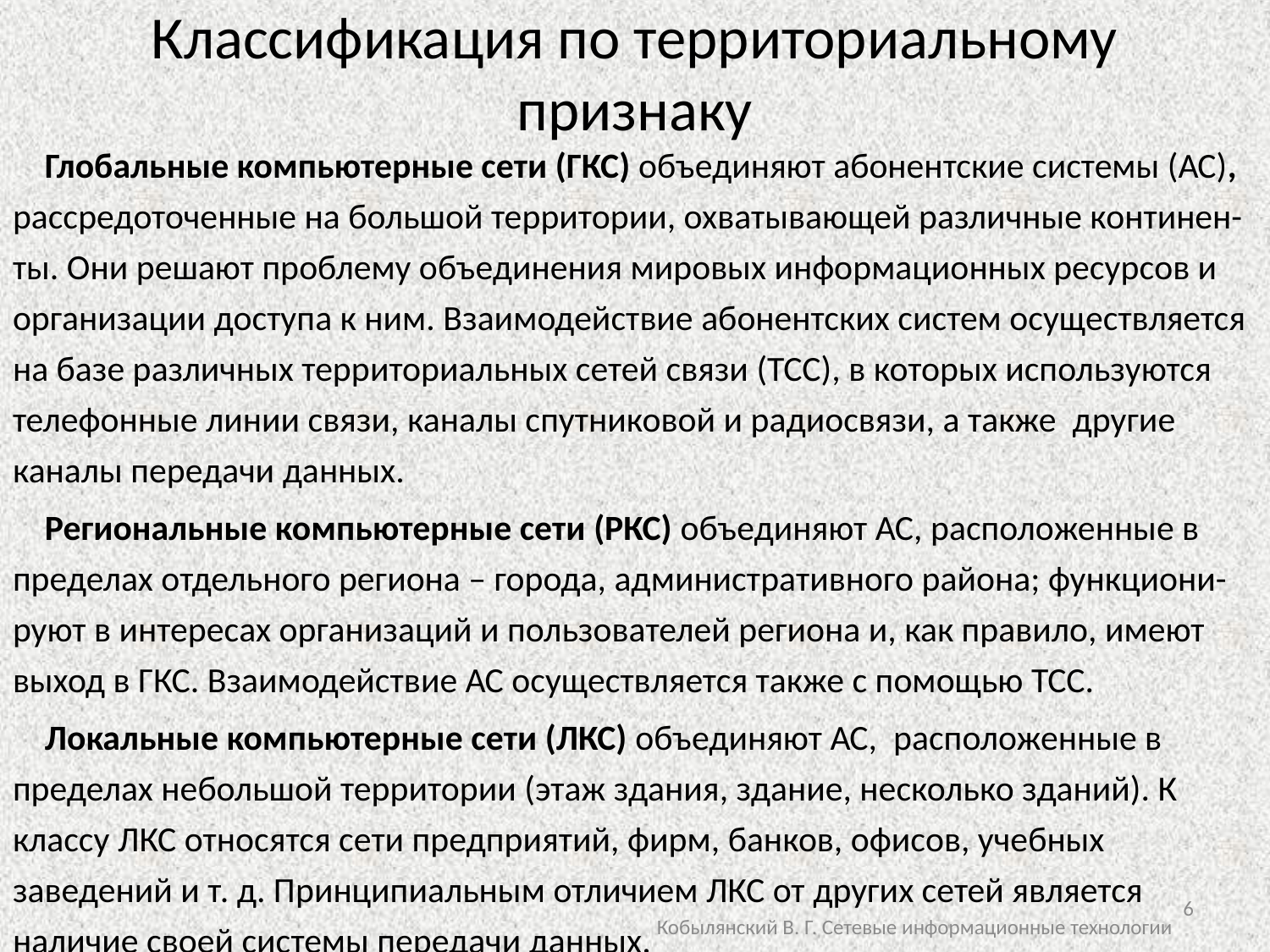

# Классификация по территориальному признаку
    Глобальные компьютерные сети (ГКС) объединяют абонентские системы (АС), рассредоточенные на большой территории, охватывающей различные континен-ты. Они решают проблему объединения мировых информационных ресурсов и организации доступа к ним. Взаимодействие абонентских систем осуществляется на базе различных территориальных сетей связи (ТСС), в которых используются телефонные линии связи, каналы спутниковой и радиосвязи, а также  другие каналы передачи данных.
    Региональные компьютерные сети (РКС) объединяют АС, расположенные в пределах отдельного региона – города, административного района; функциони-руют в интересах организаций и пользователей региона и, как правило, имеют выход в ГКС. Взаимодействие АС осуществляется также с помощью ТСС.
    Локальные компьютерные сети (ЛКС) объединяют АС,  расположенные в пределах небольшой территории (этаж здания, здание, несколько зданий). К классу ЛКС относятся сети предприятий, фирм, банков, офисов, учебных заведений и т. д. Принципиальным отличием ЛКС от других сетей является наличие своей системы передачи данных.

6
Кобылянский В. Г. Сетевые информационные технологии